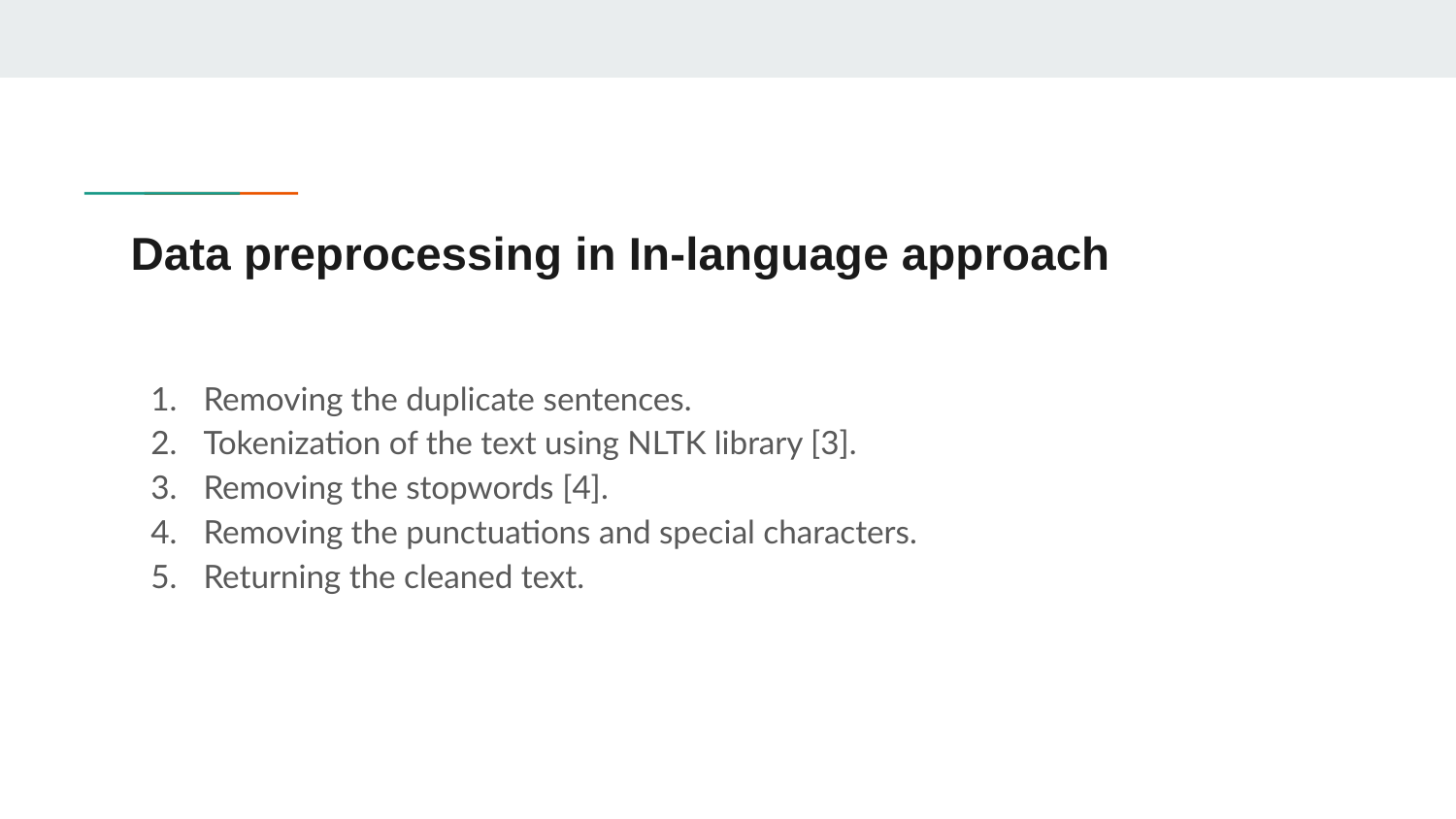

# Data preprocessing in In-language approach

Removing the duplicate sentences.
Tokenization of the text using NLTK library [3].
Removing the stopwords [4].
Removing the punctuations and special characters.
Returning the cleaned text.